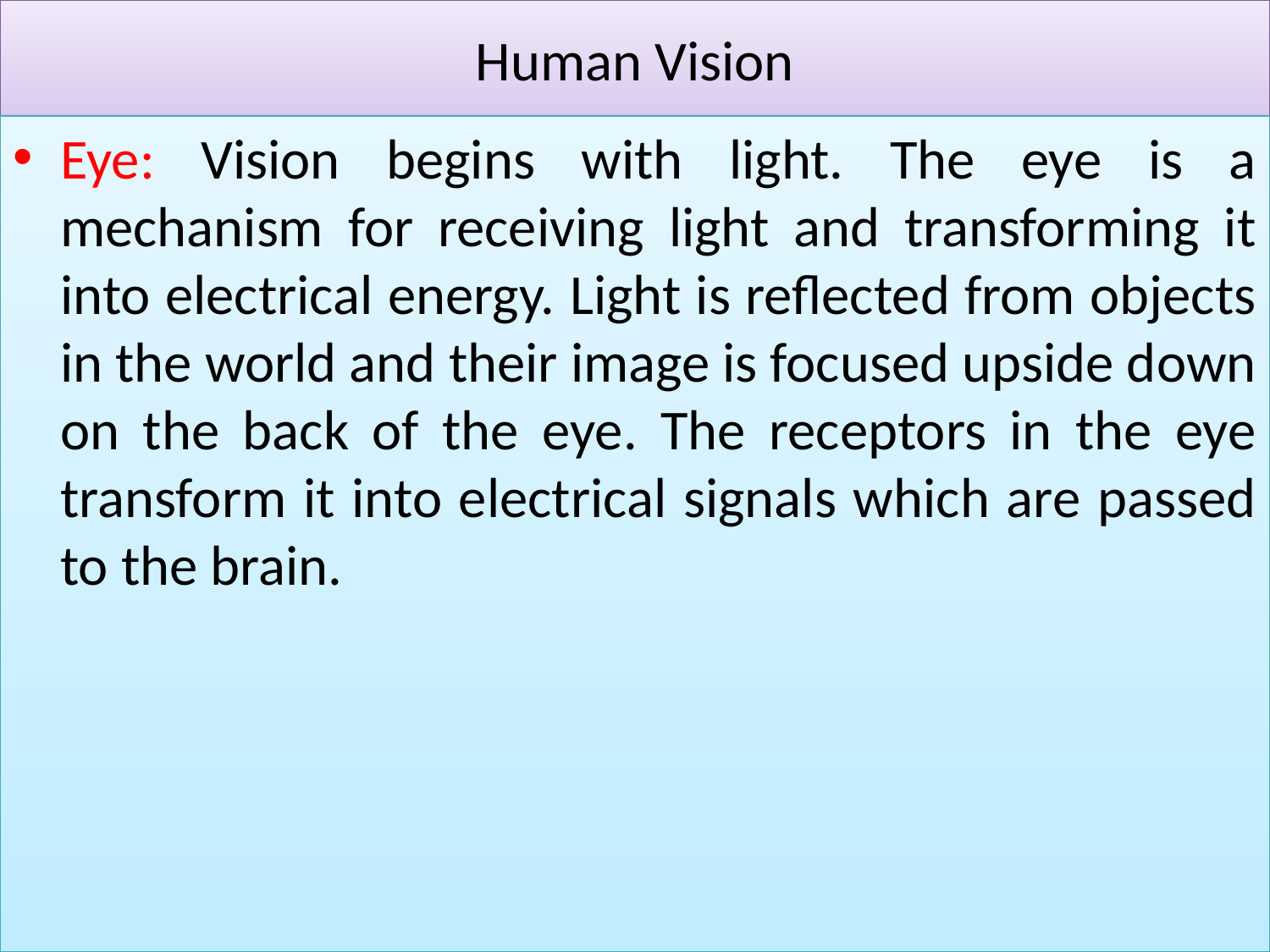

# Human Vision
Eye: Vision begins with light. The eye is a mechanism for receiving light and transforming it into electrical energy. Light is reflected from objects in the world and their image is focused upside down on the back of the eye. The receptors in the eye transform it into electrical signals which are passed to the brain.